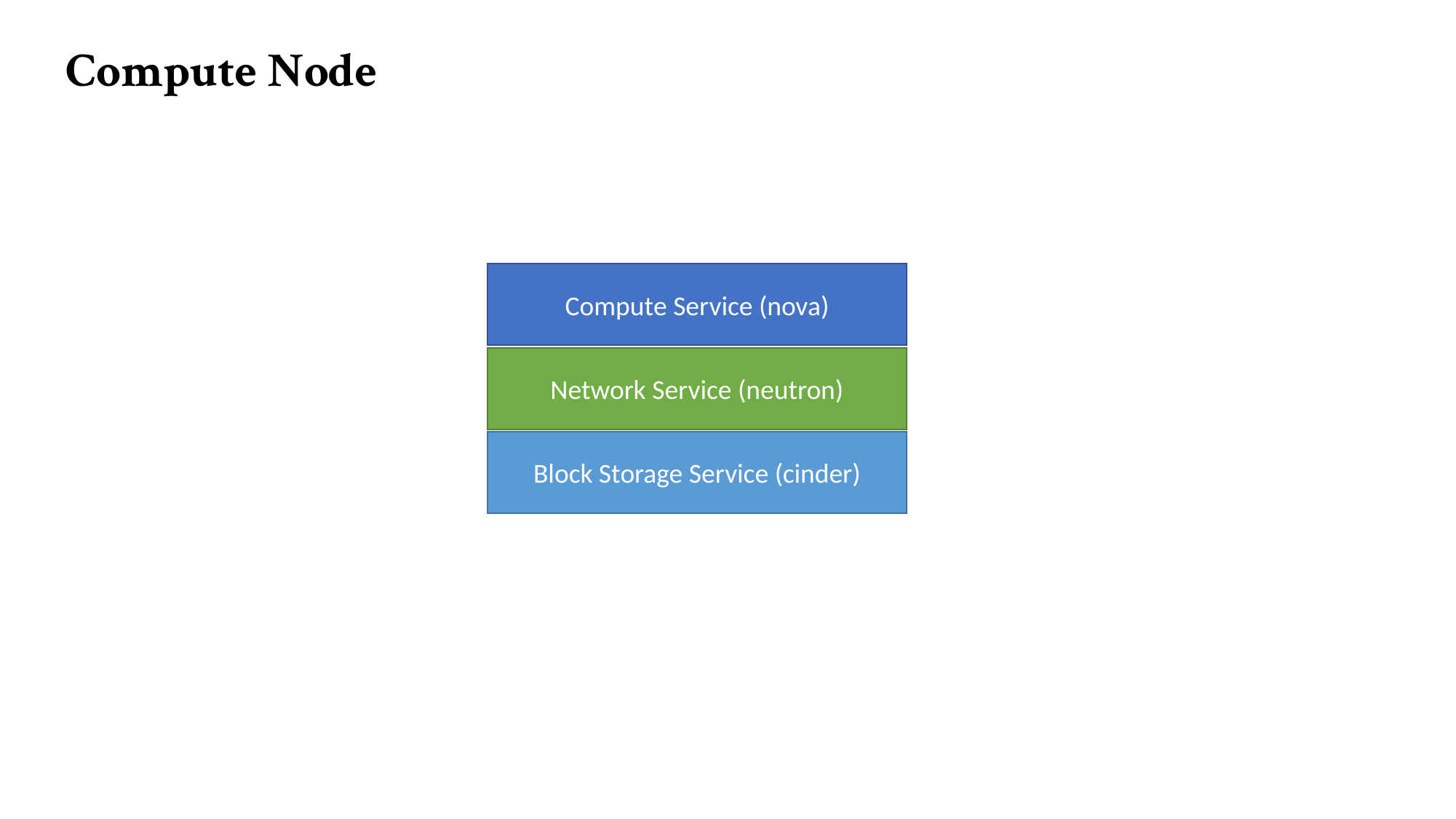

Compute Node
Compute Service (nova)
Network Service (neutron)
Block Storage Service (cinder)